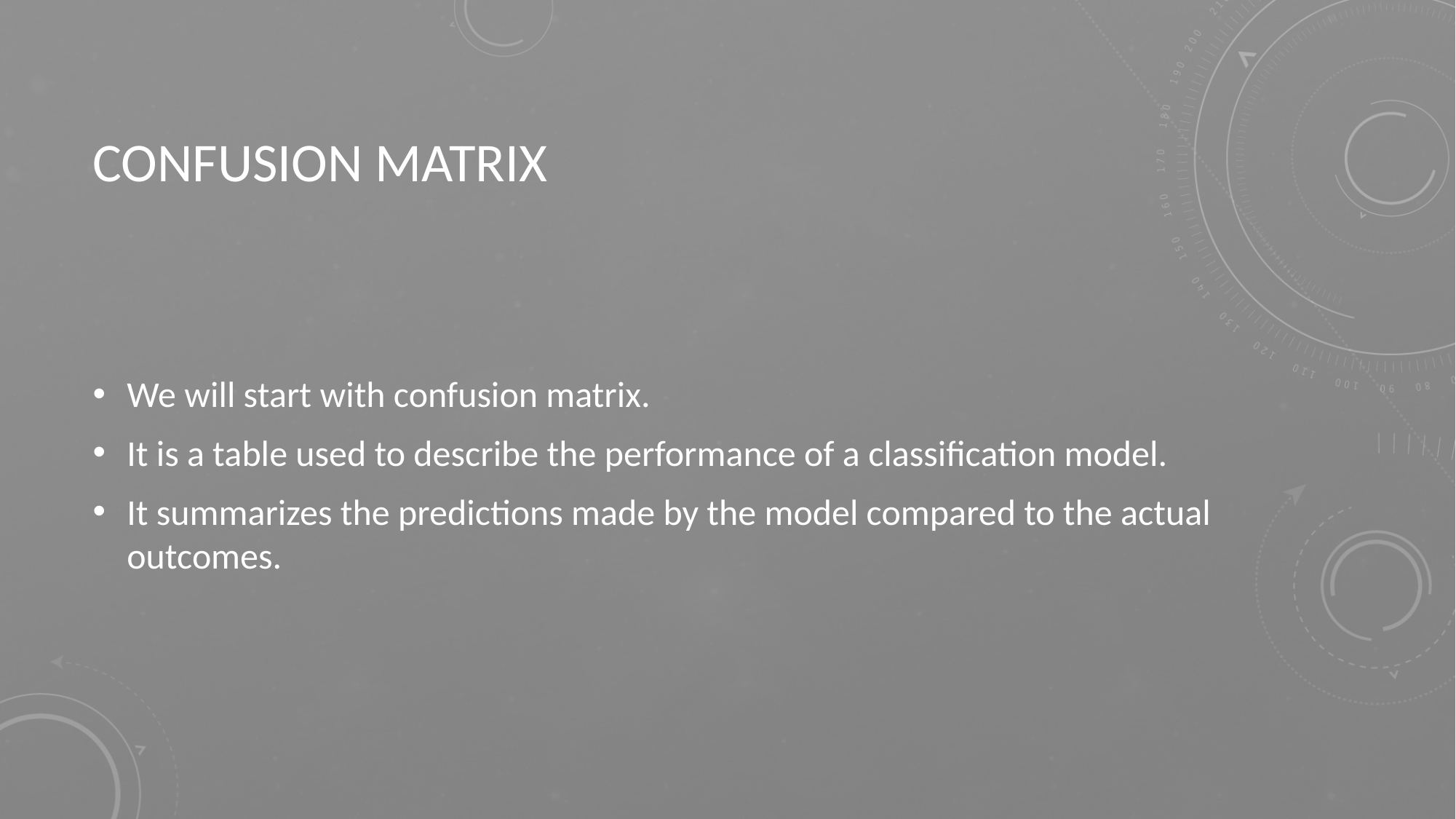

# Confusion matrix
We will start with confusion matrix.
It is a table used to describe the performance of a classification model.
It summarizes the predictions made by the model compared to the actual outcomes.